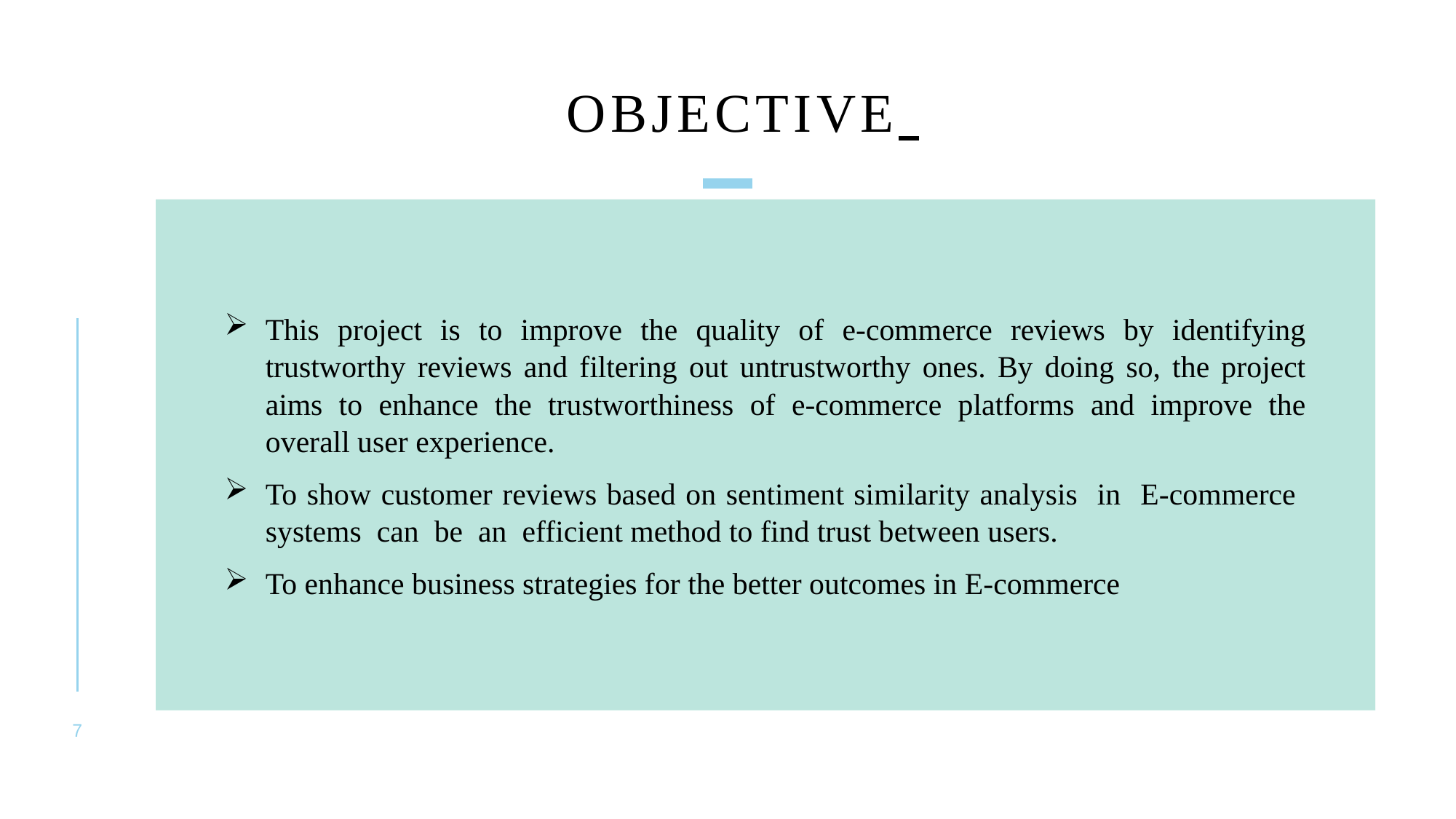

# OBJECTIVE
This project is to improve the quality of e-commerce reviews by identifying trustworthy reviews and filtering out untrustworthy ones. By doing so, the project aims to enhance the trustworthiness of e-commerce platforms and improve the overall user experience.
To show customer reviews based on sentiment similarity analysis  in  E-commerce  systems  can  be  an  efficient method to find trust between users.
To enhance business strategies for the better outcomes in E-commerce
7